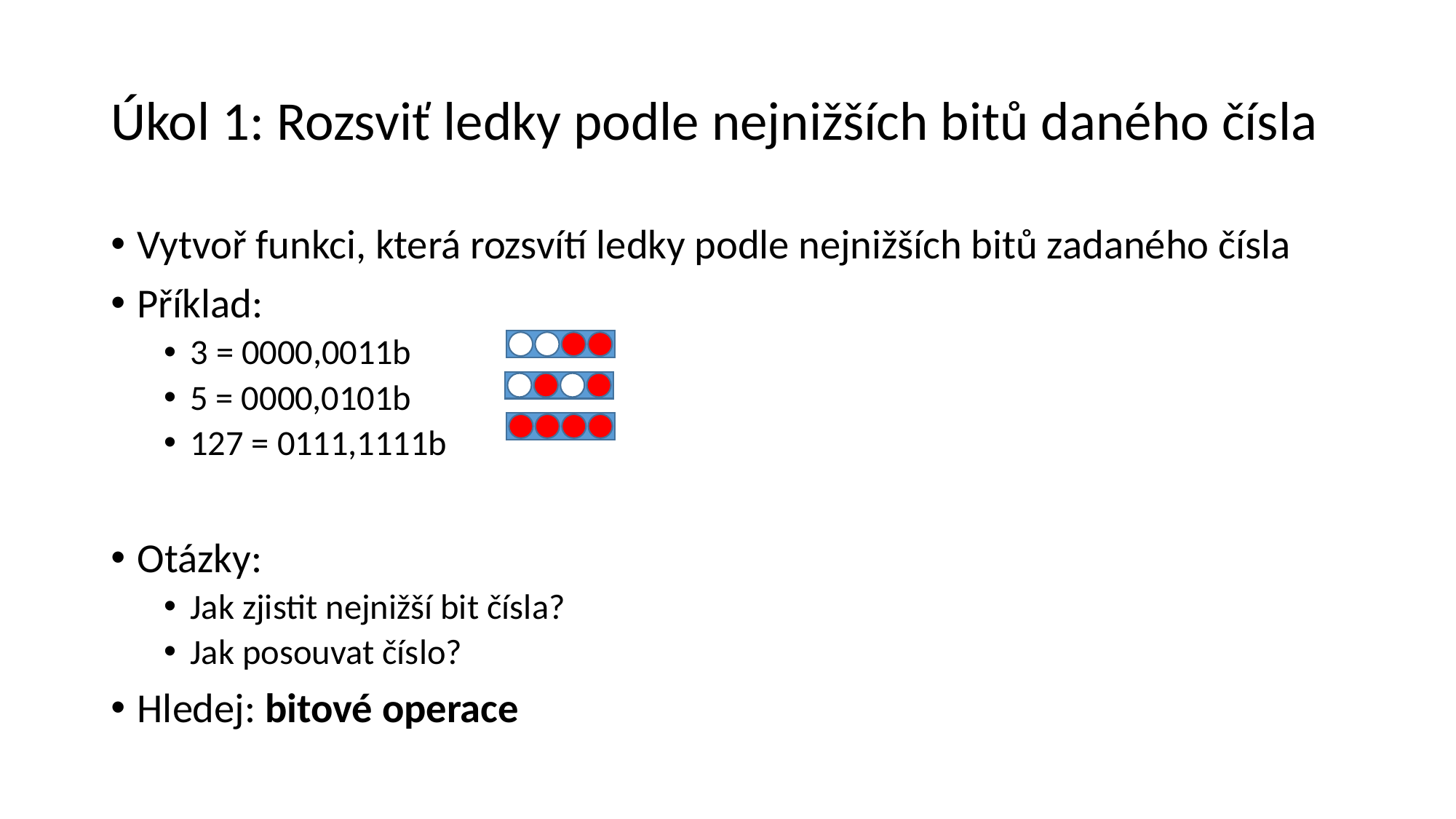

# Úkol 1: Rozsviť ledky podle nejnižších bitů daného čísla
Vytvoř funkci, která rozsvítí ledky podle nejnižších bitů zadaného čísla
Příklad:
3 = 0000,0011b
5 = 0000,0101b
127 = 0111,1111b

Otázky:
Jak zjistit nejnižší bit čísla?
Jak posouvat číslo?
Hledej: bitové operace